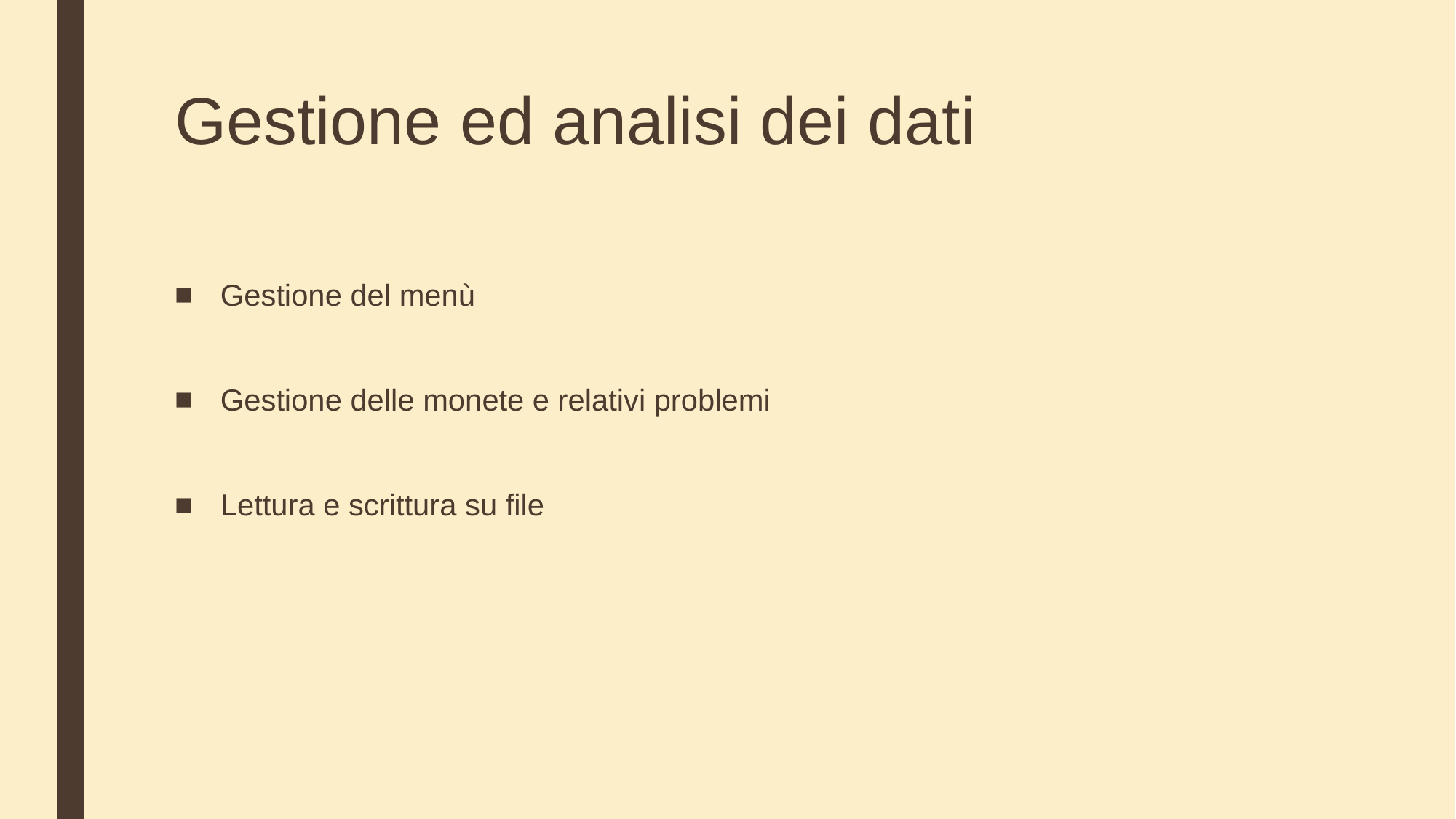

# Gestione ed analisi dei dati
Gestione del menù

Gestione delle monete e relativi problemi

Lettura e scrittura su file